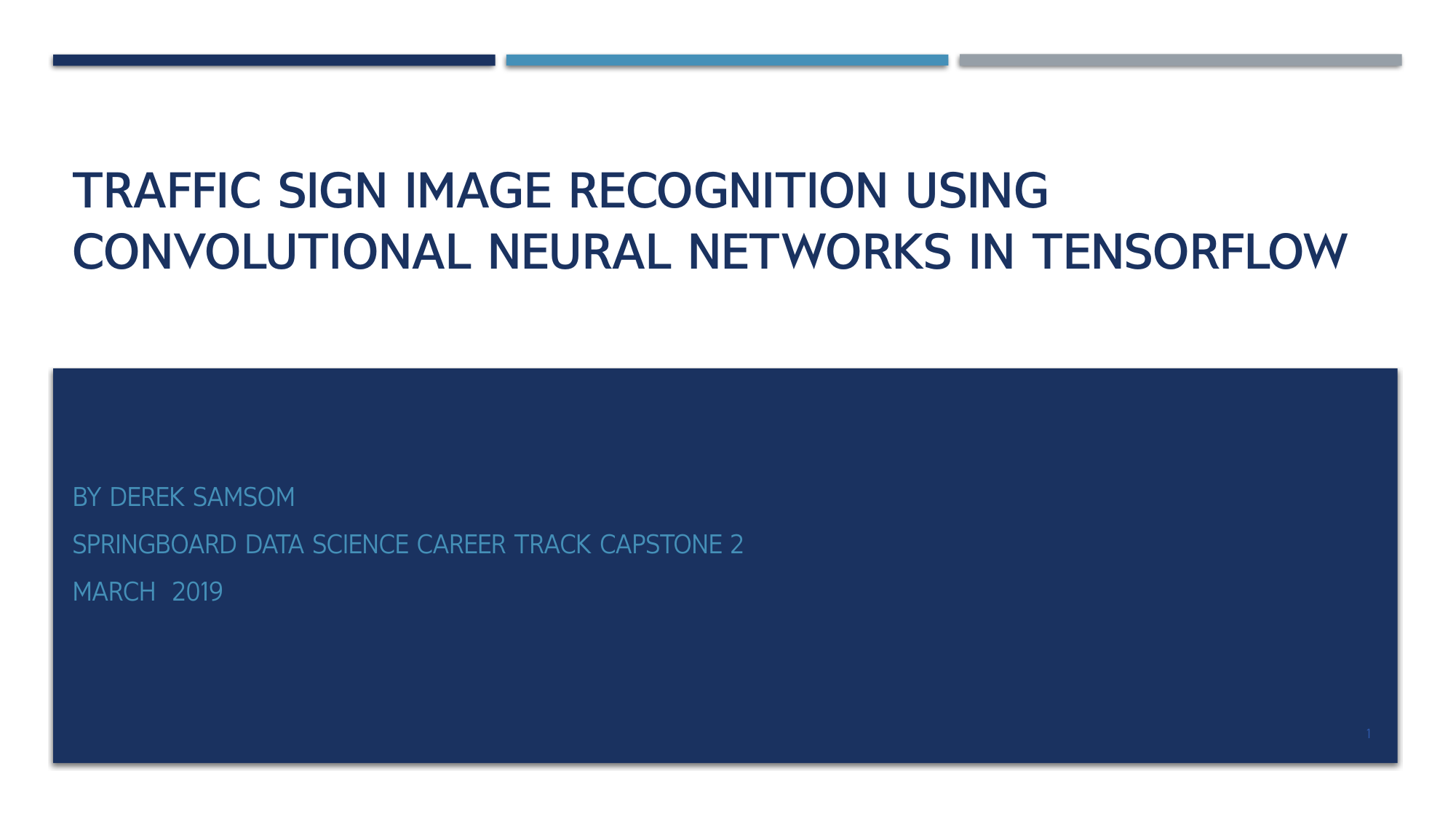

# TRAFFIC SIGN IMAGE RECOGNITION USING CONVOLUTIONAL NEURAL NETWORKS IN TENSORFLOW
By Derek Samsom
Springboard Data Science Career Track Capstone 2
MARCH  2019
1